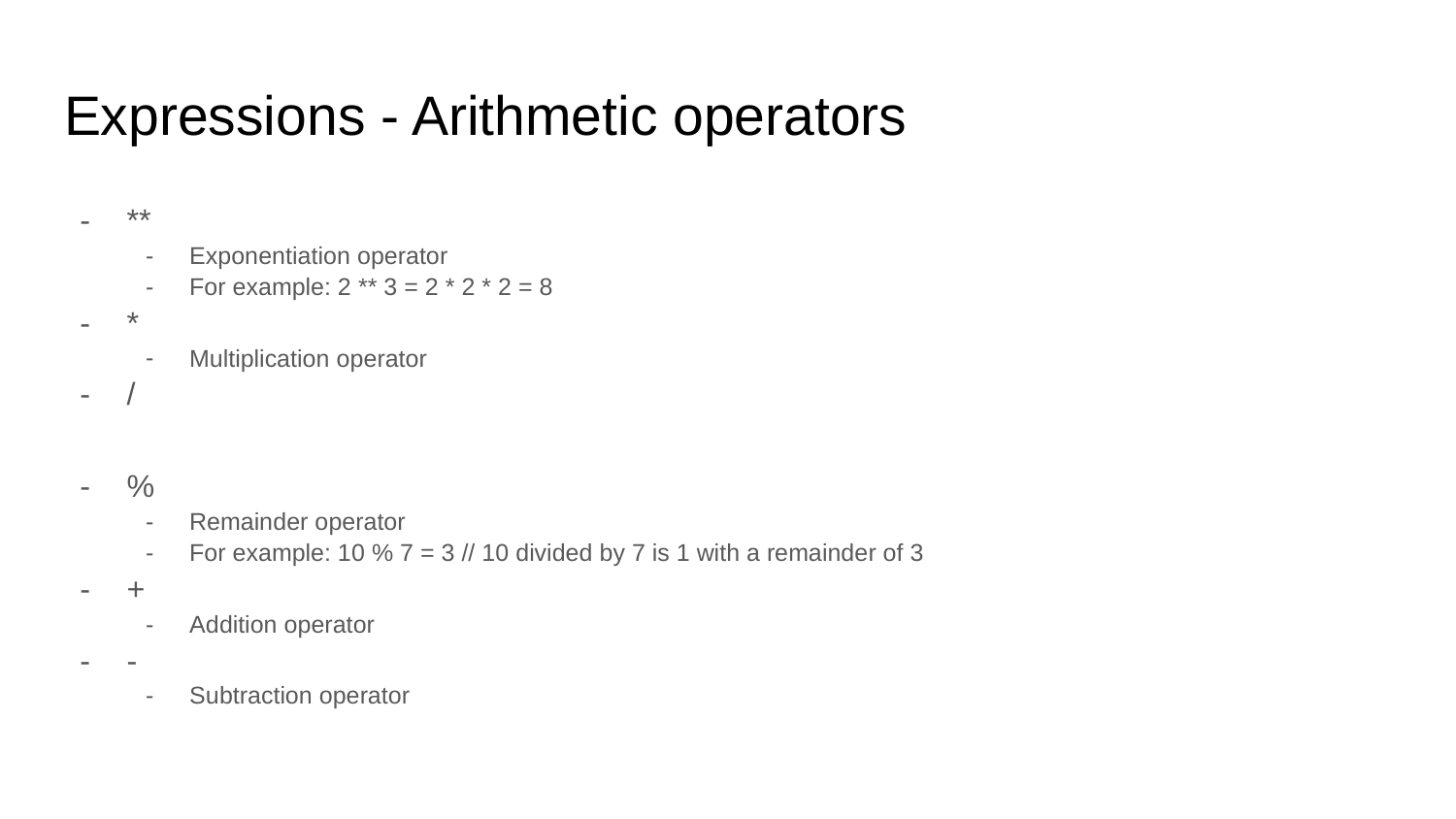

# Expressions - Arithmetic operators
**
Exponentiation operator
For example: 2 ** 3 = 2 * 2 * 2 = 8
*
Multiplication operator
/

%
Remainder operator
For example: 10 % 7 = 3 // 10 divided by 7 is 1 with a remainder of 3
+
Addition operator
-
Subtraction operator